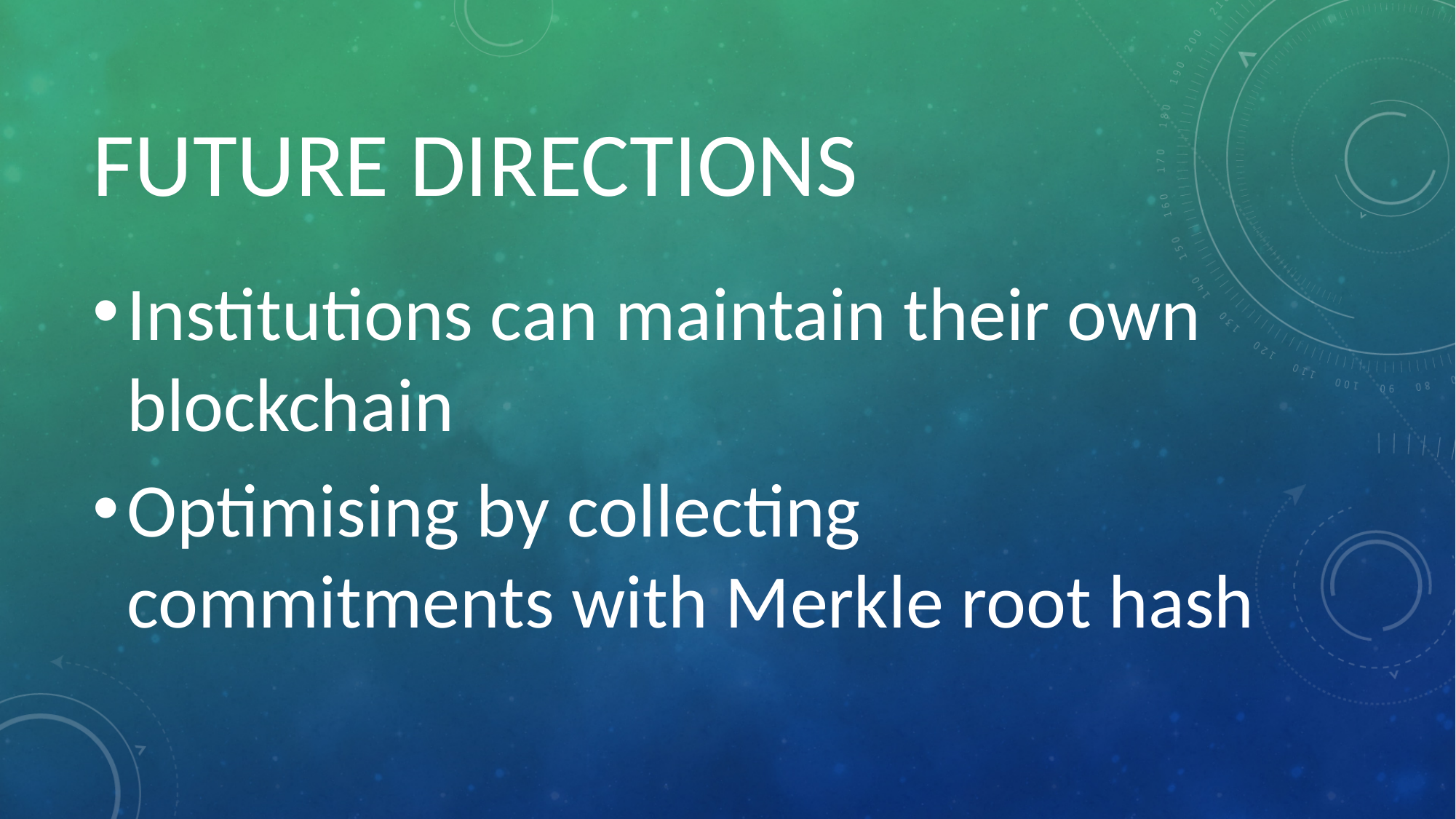

# Future directions
Institutions can maintain their own blockchain
Optimising by collecting commitments with Merkle root hash